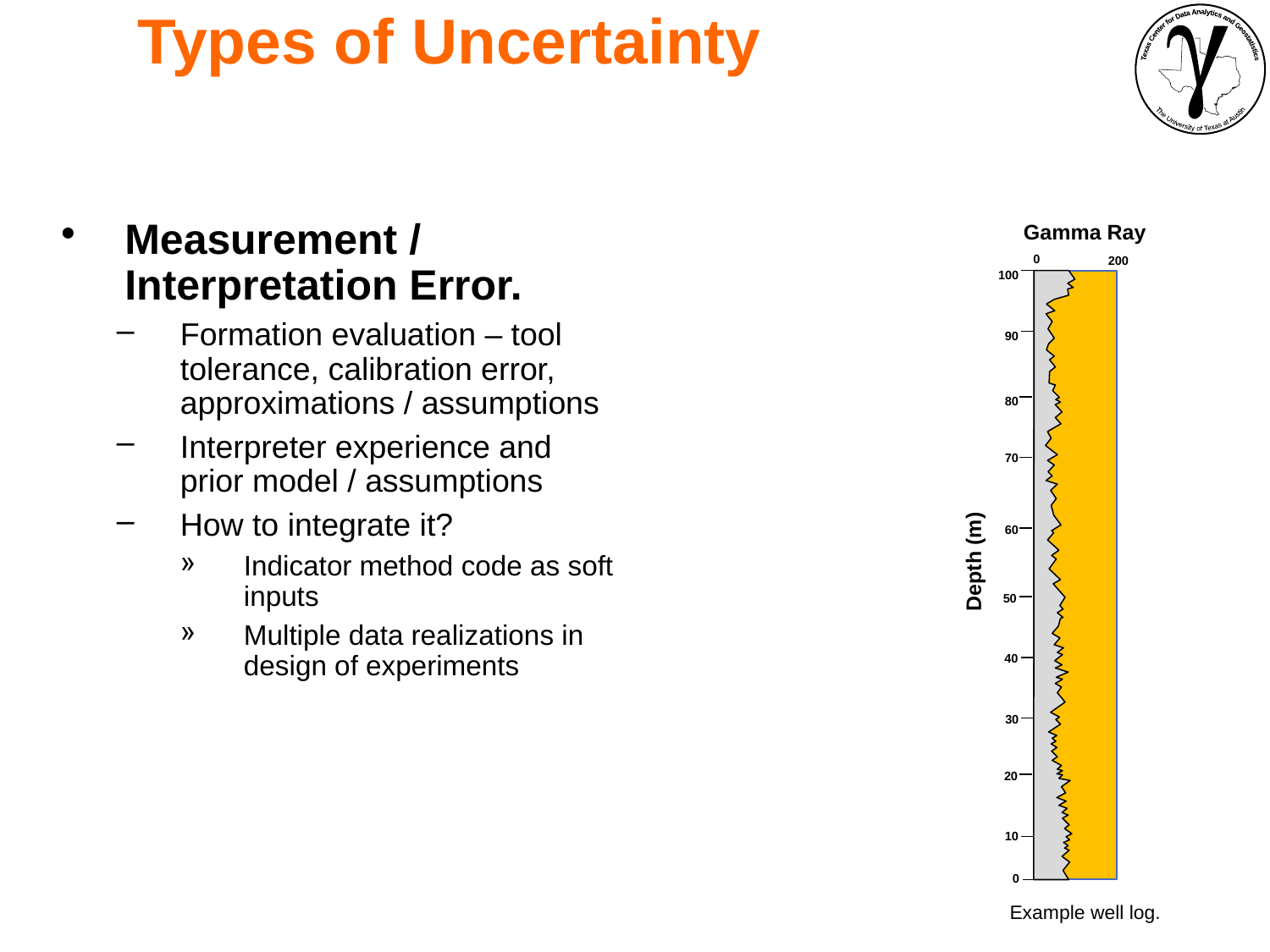

Types of Uncertainty
Measurement / Interpretation Error.
Formation evaluation – tool tolerance, calibration error, approximations / assumptions
Interpreter experience and prior model / assumptions
How to integrate it?
Indicator method code as soft inputs
Multiple data realizations in design of experiments

Gamma Ray
0
200
100

90
80
70
Depth (m)
60
50
40
30
20
10
0
Example well log.